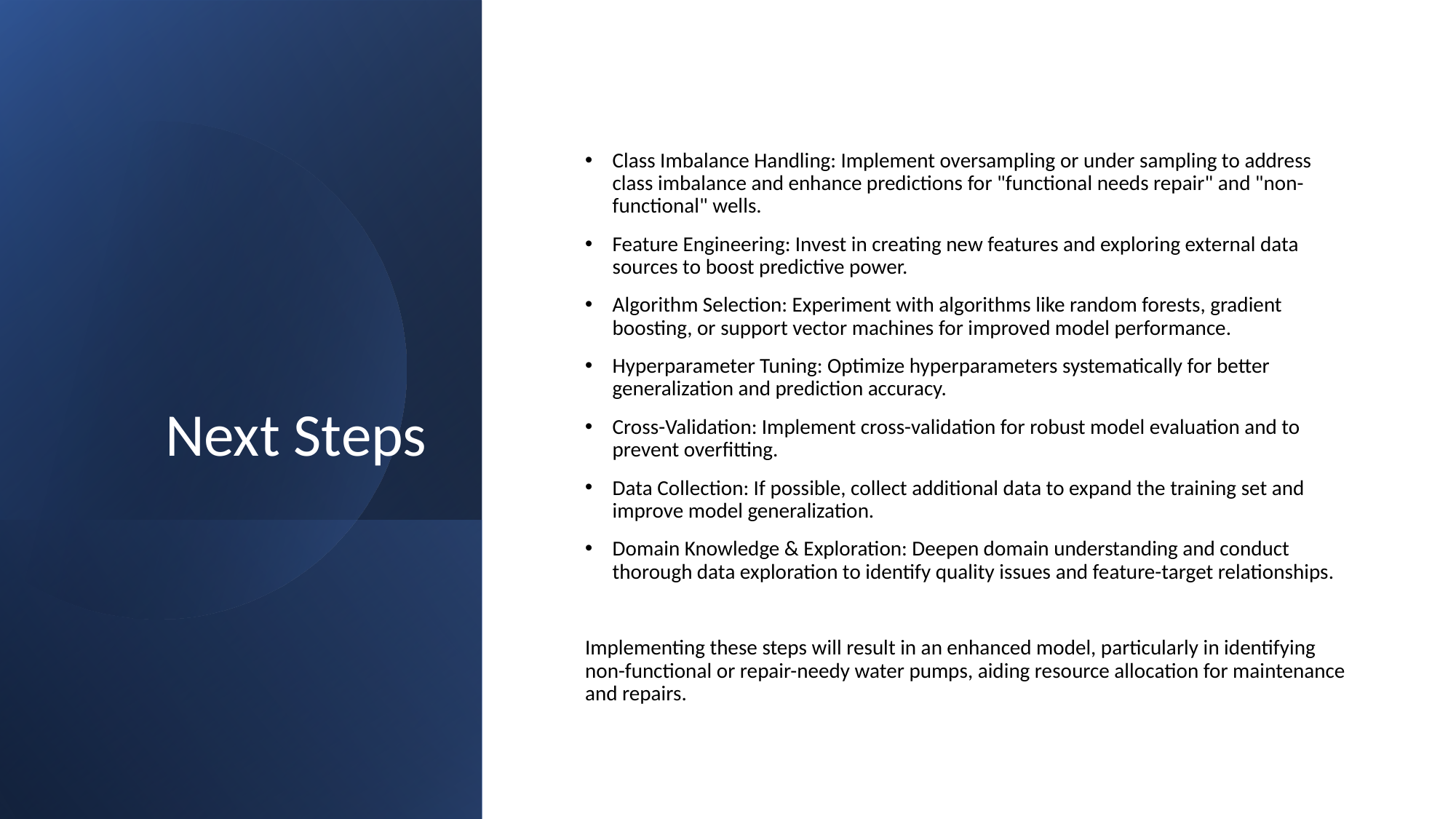

# Next Steps

Class Imbalance Handling: Implement oversampling or under sampling to address class imbalance and enhance predictions for "functional needs repair" and "non-functional" wells.
Feature Engineering: Invest in creating new features and exploring external data sources to boost predictive power.
Algorithm Selection: Experiment with algorithms like random forests, gradient boosting, or support vector machines for improved model performance.
Hyperparameter Tuning: Optimize hyperparameters systematically for better generalization and prediction accuracy.
Cross-Validation: Implement cross-validation for robust model evaluation and to prevent overfitting.
Data Collection: If possible, collect additional data to expand the training set and improve model generalization.
Domain Knowledge & Exploration: Deepen domain understanding and conduct thorough data exploration to identify quality issues and feature-target relationships.

Implementing these steps will result in an enhanced model, particularly in identifying non-functional or repair-needy water pumps, aiding resource allocation for maintenance and repairs.